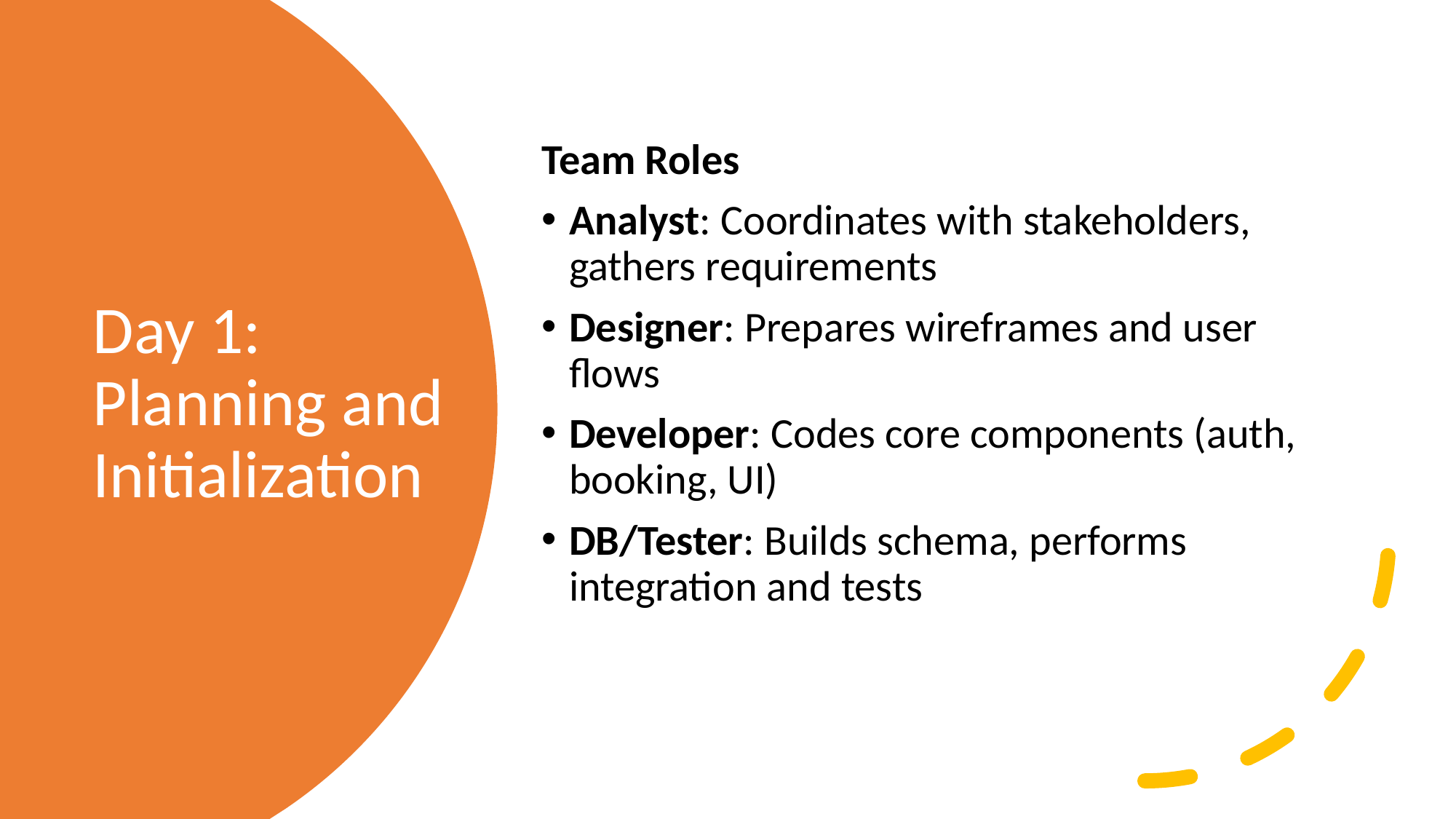

Team Roles
Analyst: Coordinates with stakeholders, gathers requirements
Designer: Prepares wireframes and user flows
Developer: Codes core components (auth, booking, UI)
DB/Tester: Builds schema, performs integration and tests

# Day 1: Planning and Initialization